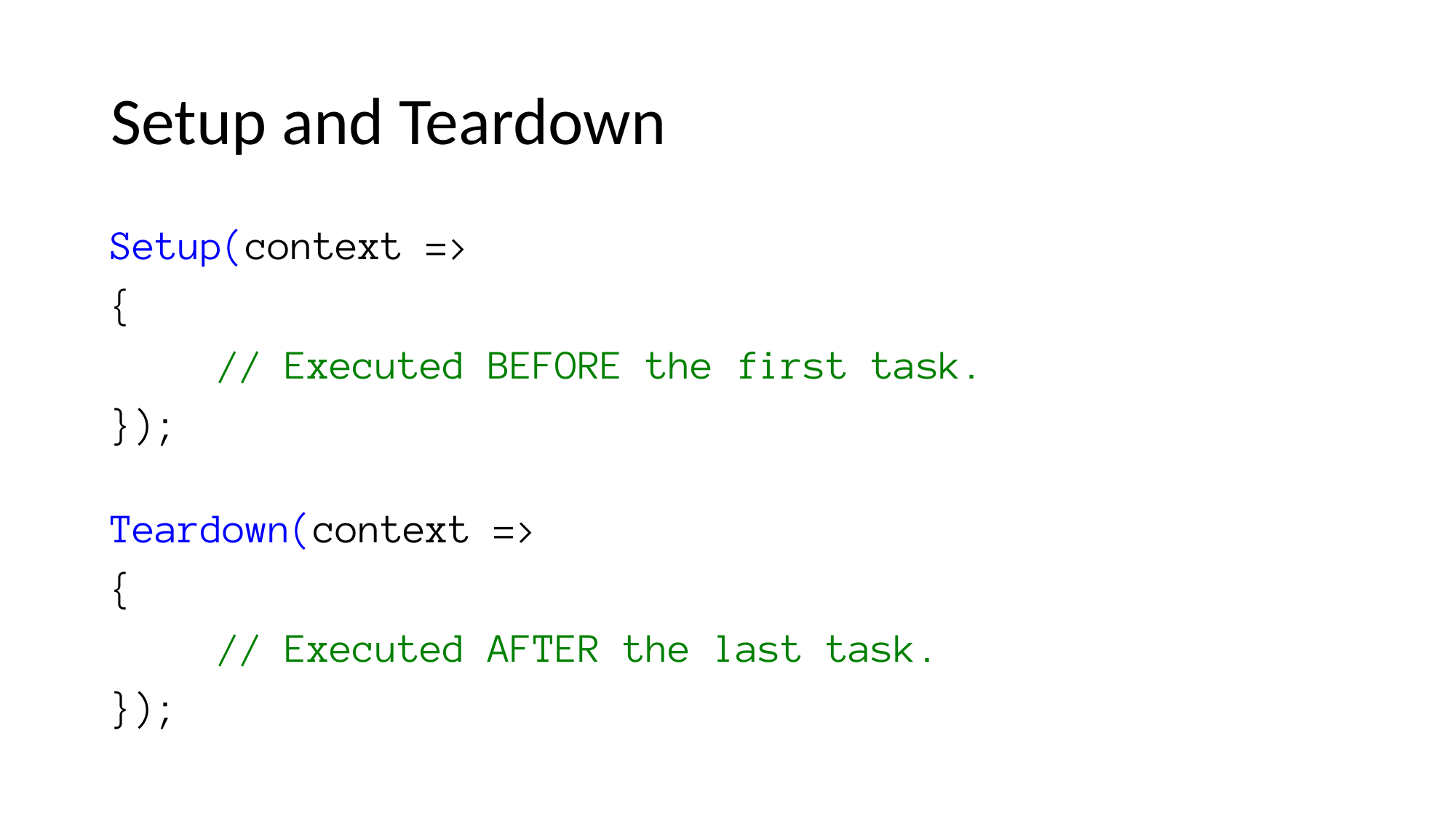

# Setup and Teardown
Setup(context =>
{
	// Executed BEFORE the first task.
});
Teardown(context =>
{
	// Executed AFTER the last task.
});